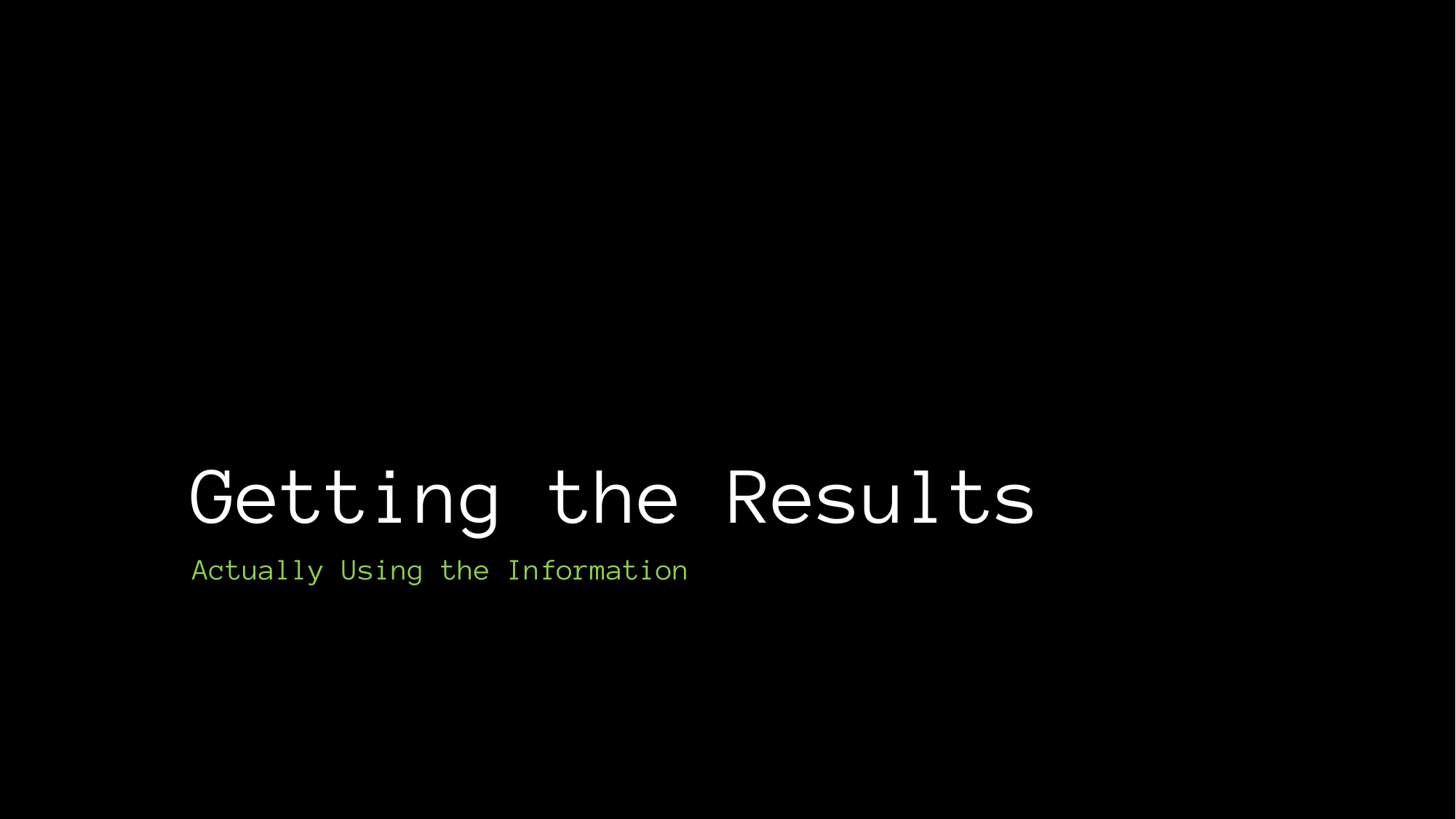

# Getting the Results
Actually Using the Information